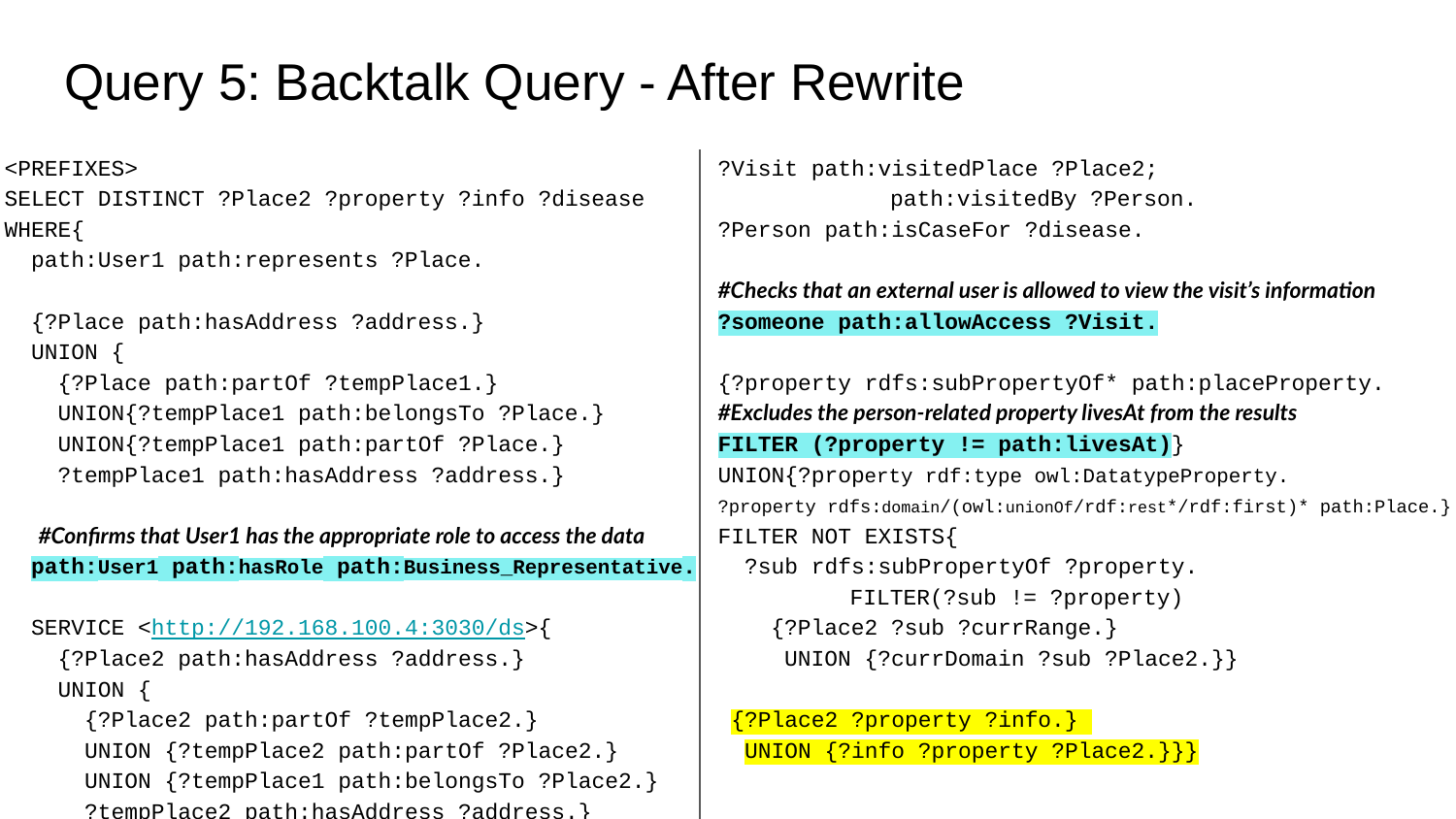

# Query 5: Backtalk Query - After Rewrite

<PREFIXES>
SELECT DISTINCT ?Place2 ?property ?info ?disease
WHERE{
  path:User1 path:represents ?Place.

  {?Place path:hasAddress ?address.}
  UNION {
    {?Place path:partOf ?tempPlace1.}
    UNION{?tempPlace1 path:belongsTo ?Place.}
    UNION{?tempPlace1 path:partOf ?Place.}
    ?tempPlace1 path:hasAddress ?address.}

       #Confirms that User1 has the appropriate role to access the data
  path:User1 path:hasRole path:Business_Representative.

  SERVICE <http://192.168.100.4:3030/ds>{
    {?Place2 path:hasAddress ?address.}
    UNION {
      {?Place2 path:partOf ?tempPlace2.}
      UNION {?tempPlace2 path:partOf ?Place2.}
      UNION {?tempPlace1 path:belongsTo ?Place2.}
      ?tempPlace2 path:hasAddress ?address.}
 ?Visit path:visitedPlace ?Place2;
     	   path:visitedBy ?Person.
 ?Person path:isCaseFor ?disease.

 #Checks that an external user is allowed to view the visit’s information
 ?someone path:allowAccess ?Visit.

 {?property rdfs:subPropertyOf* path:placeProperty.
 #Excludes the person-related property livesAt from the results
 FILTER (?property != path:livesAt)}
 UNION{?property rdf:type owl:DatatypeProperty.
 ?property rdfs:domain/(owl:unionOf/rdf:rest*/rdf:first)* path:Place.}
 FILTER NOT EXISTS{
   ?sub rdfs:subPropertyOf ?property.
  	FILTER(?sub != ?property)
     {?Place2 ?sub ?currRange.}
      UNION {?currDomain ?sub ?Place2.}}

  {?Place2 ?property ?info.}
   UNION {?info ?property ?Place2.}}}